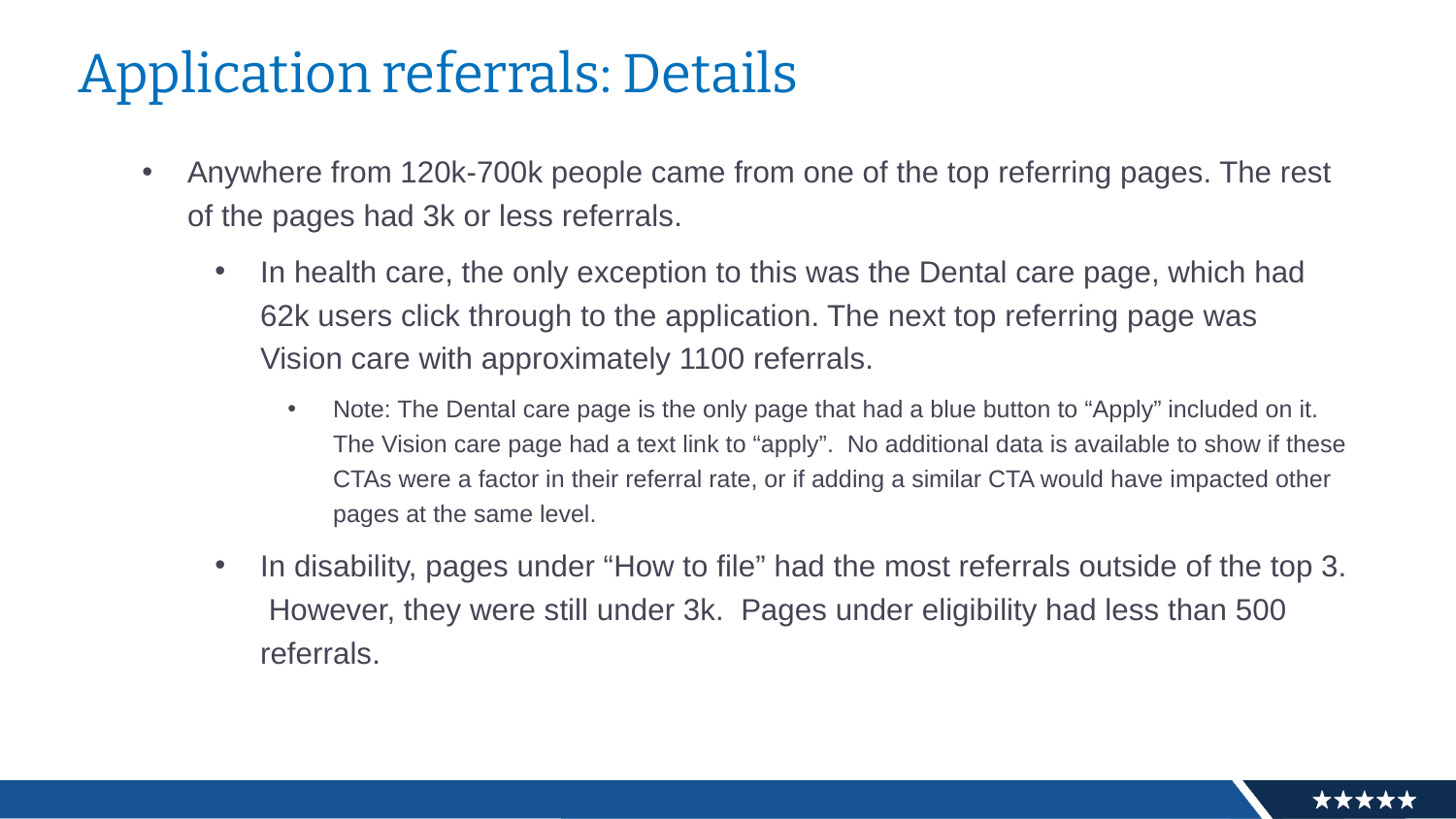

# Application referrals: Details
Anywhere from 120k-700k people came from one of the top referring pages. The rest of the pages had 3k or less referrals.
In health care, the only exception to this was the Dental care page, which had 62k users click through to the application. The next top referring page was Vision care with approximately 1100 referrals.
Note: The Dental care page is the only page that had a blue button to “Apply” included on it.  The Vision care page had a text link to “apply”.  No additional data is available to show if these CTAs were a factor in their referral rate, or if adding a similar CTA would have impacted other pages at the same level.
In disability, pages under “How to file” had the most referrals outside of the top 3.  However, they were still under 3k.  Pages under eligibility had less than 500 referrals.